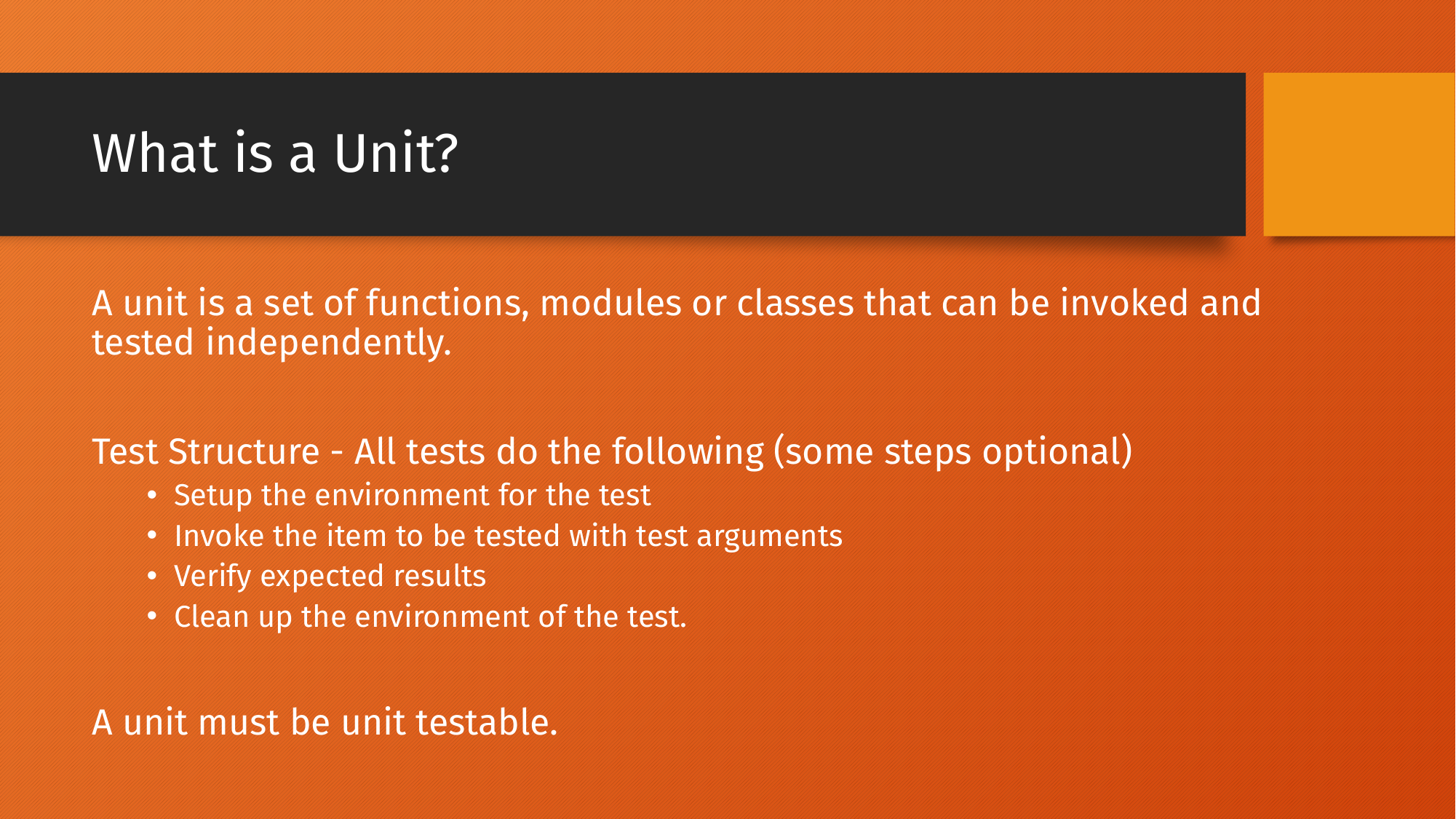

# What is a Unit?
A unit is a set of functions, modules or classes that can be invoked and tested independently.

Test Structure - All tests do the following (some steps optional)
Setup the environment for the test
Invoke the item to be tested with test arguments
Verify expected results
Clean up the environment of the test.

A unit must be unit testable.